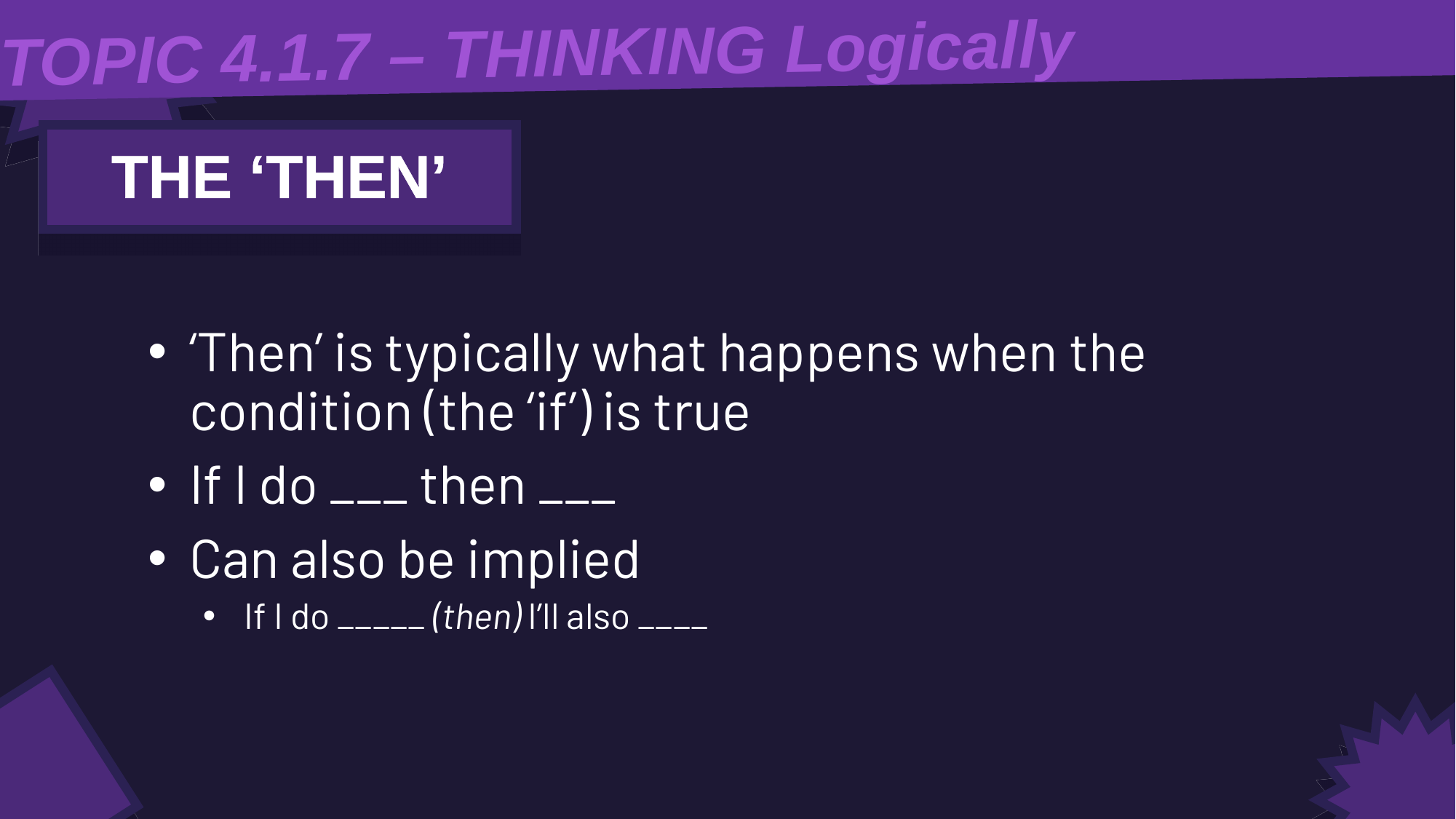

TOPIC 4.1.7 – THINKING Logically

THE ‘THEN’
‘Then’ is typically what happens when the condition (the ‘if’) is true
If I do ___ then ___
Can also be implied
If I do _____ (then) I’ll also ____